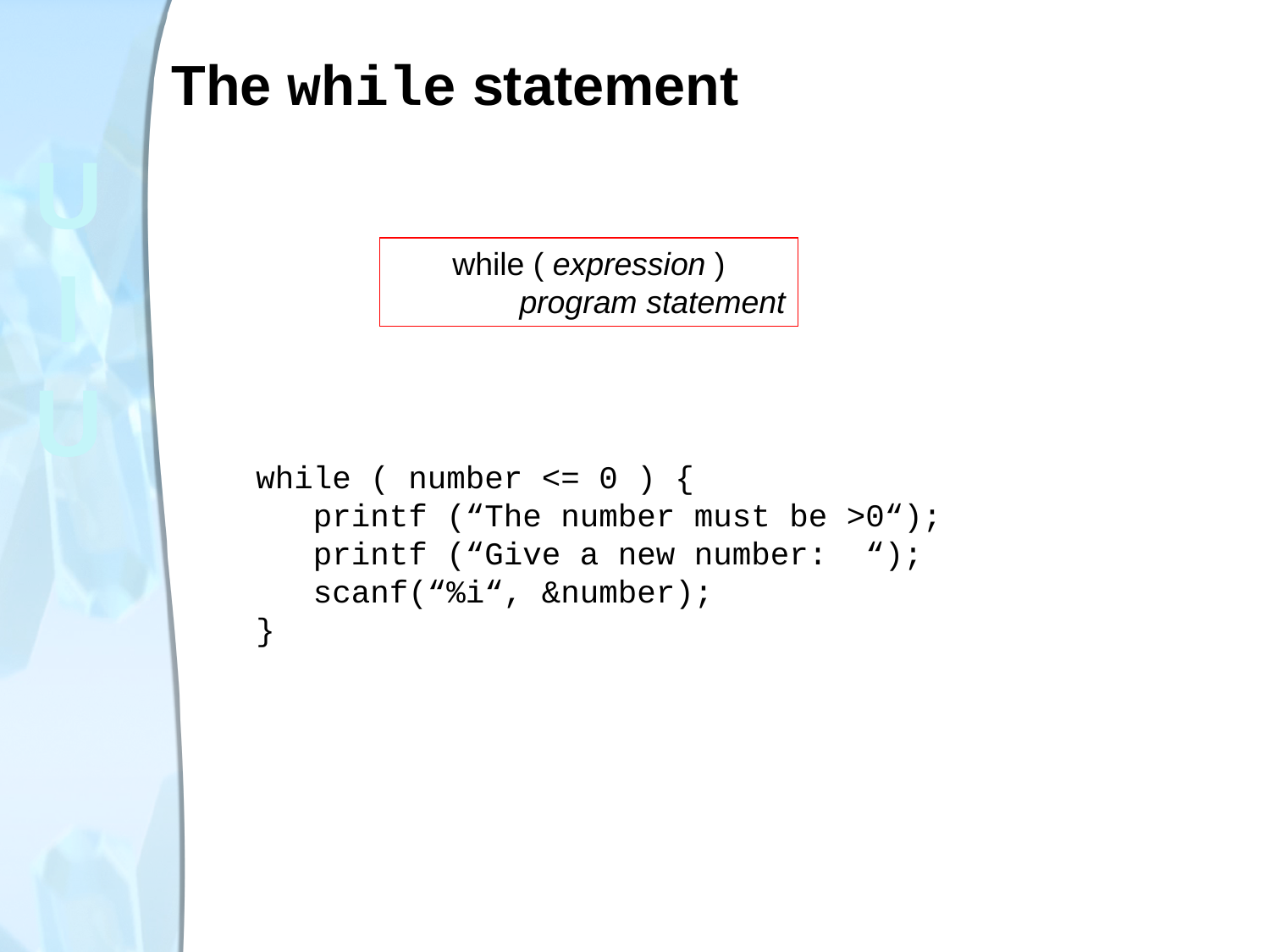

# The while statement
while ( expression )
	program statement
while ( number <= 0 ) {
   printf (“The number must be >0“);
   printf (“Give a new number:  “);
   scanf(“%i“, &number);
}